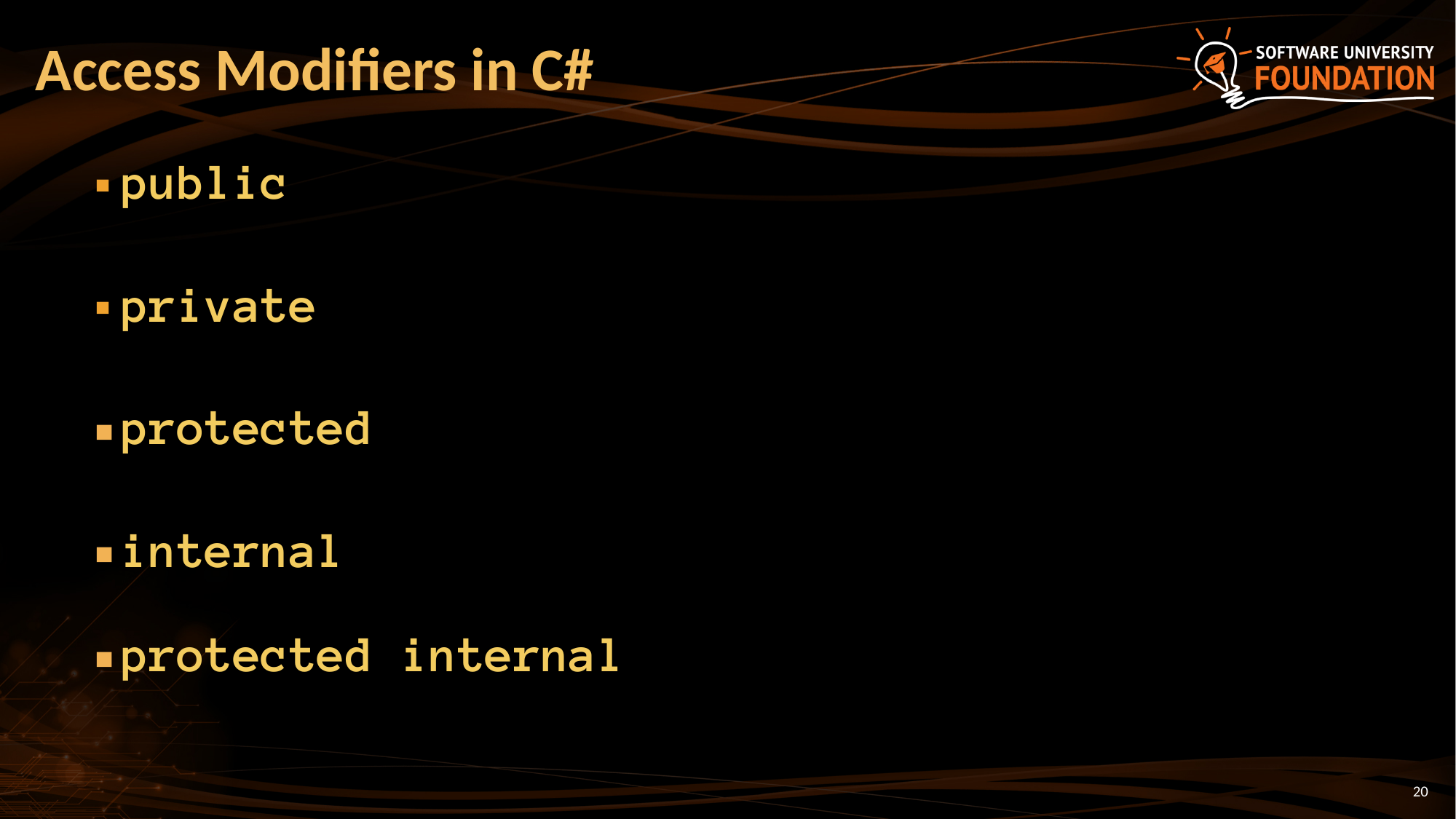

# Access Modifiers in C#
public
private
protected
internal
protected internal
20